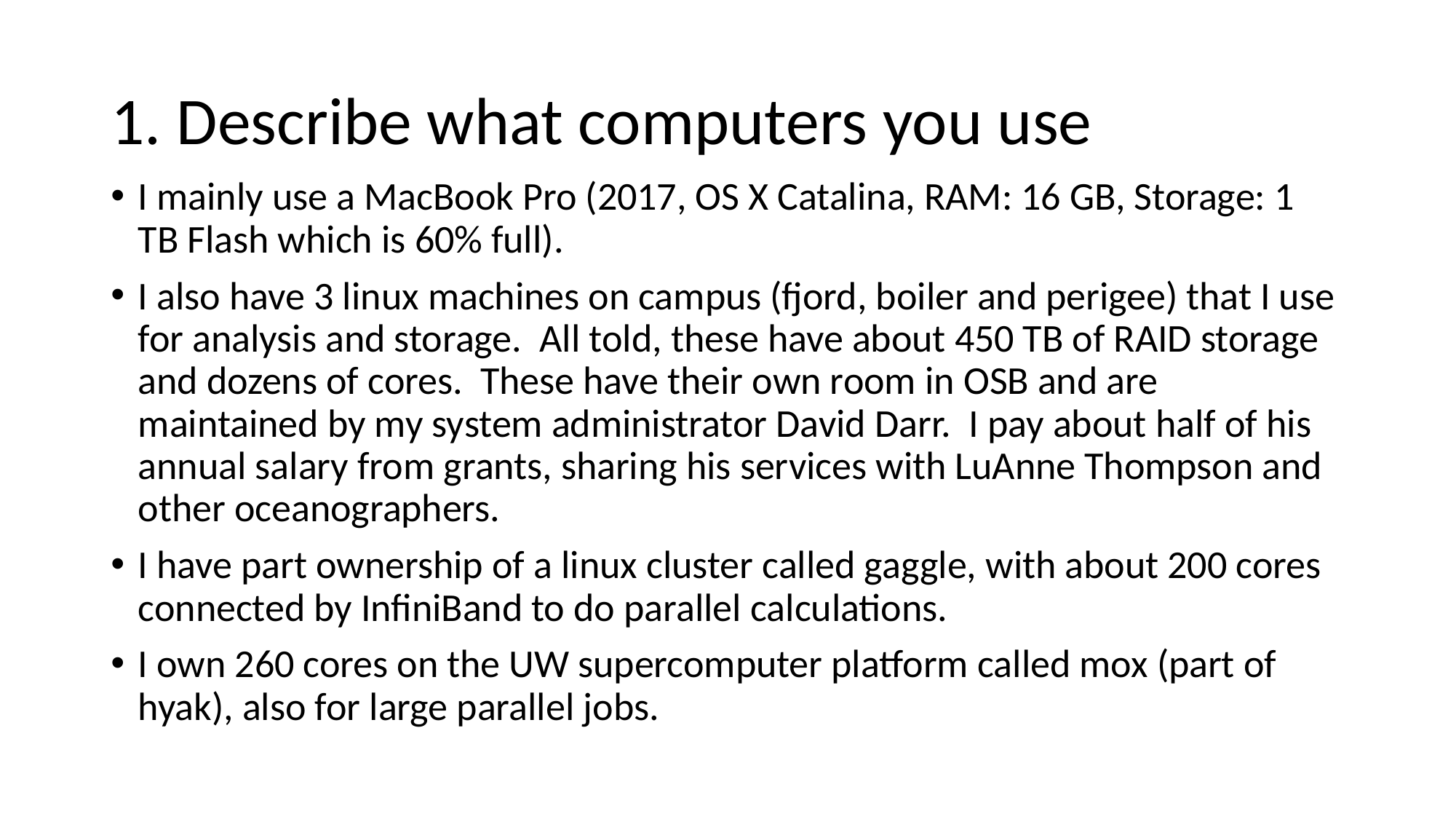

# 1. Describe what computers you use
I mainly use a MacBook Pro (2017, OS X Catalina, RAM: 16 GB, Storage: 1 TB Flash which is 60% full).
I also have 3 linux machines on campus (fjord, boiler and perigee) that I use for analysis and storage.  All told, these have about 450 TB of RAID storage and dozens of cores.  These have their own room in OSB and are maintained by my system administrator David Darr.  I pay about half of his annual salary from grants, sharing his services with LuAnne Thompson and other oceanographers.
I have part ownership of a linux cluster called gaggle, with about 200 cores connected by InfiniBand to do parallel calculations.
I own 260 cores on the UW supercomputer platform called mox (part of hyak), also for large parallel jobs.